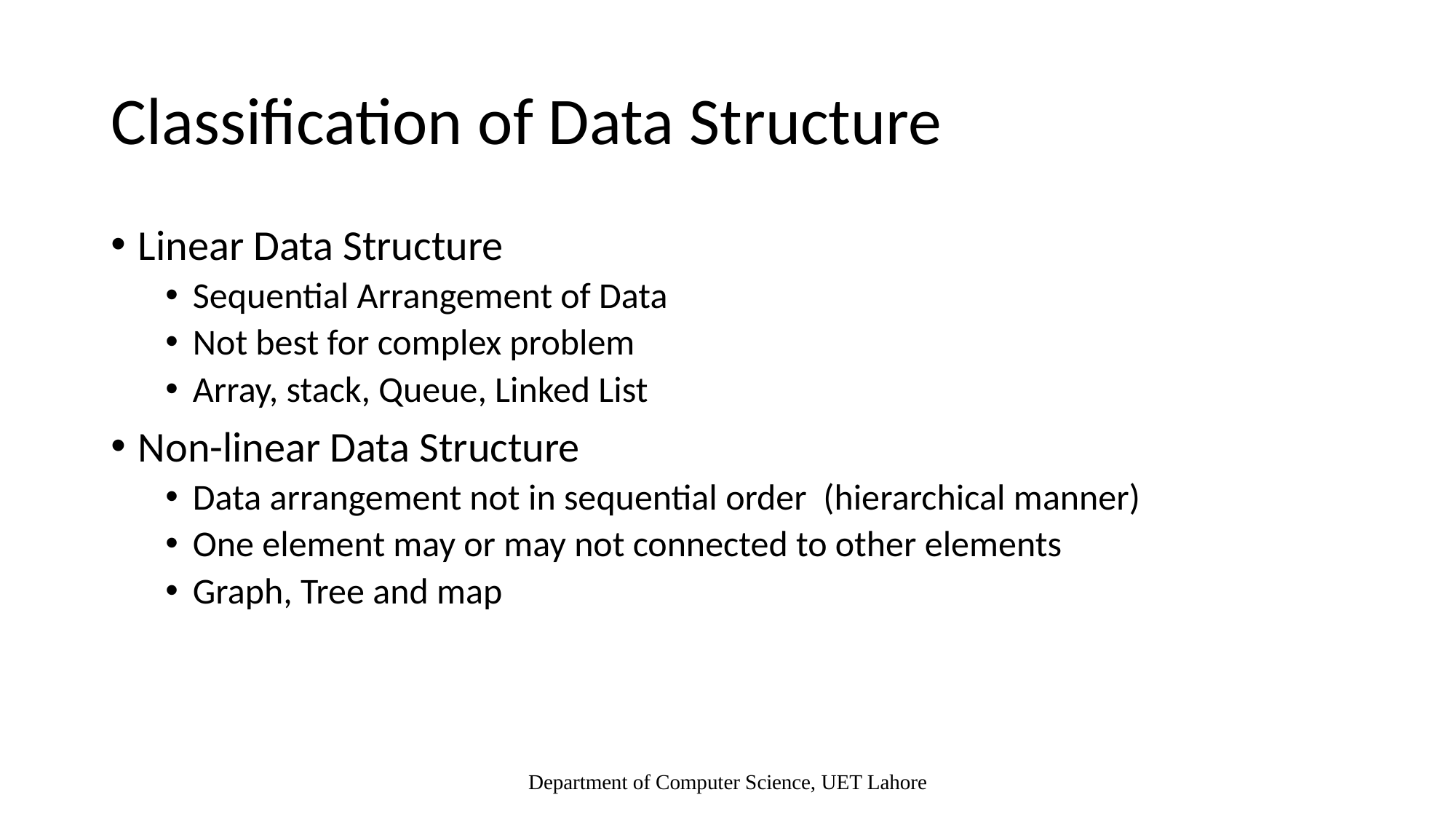

# Classification of Data Structure
Linear Data Structure
Sequential Arrangement of Data
Not best for complex problem
Array, stack, Queue, Linked List
Non-linear Data Structure
Data arrangement not in sequential order  (hierarchical manner)
One element may or may not connected to other elements
Graph, Tree and map
Department of Computer Science, UET Lahore